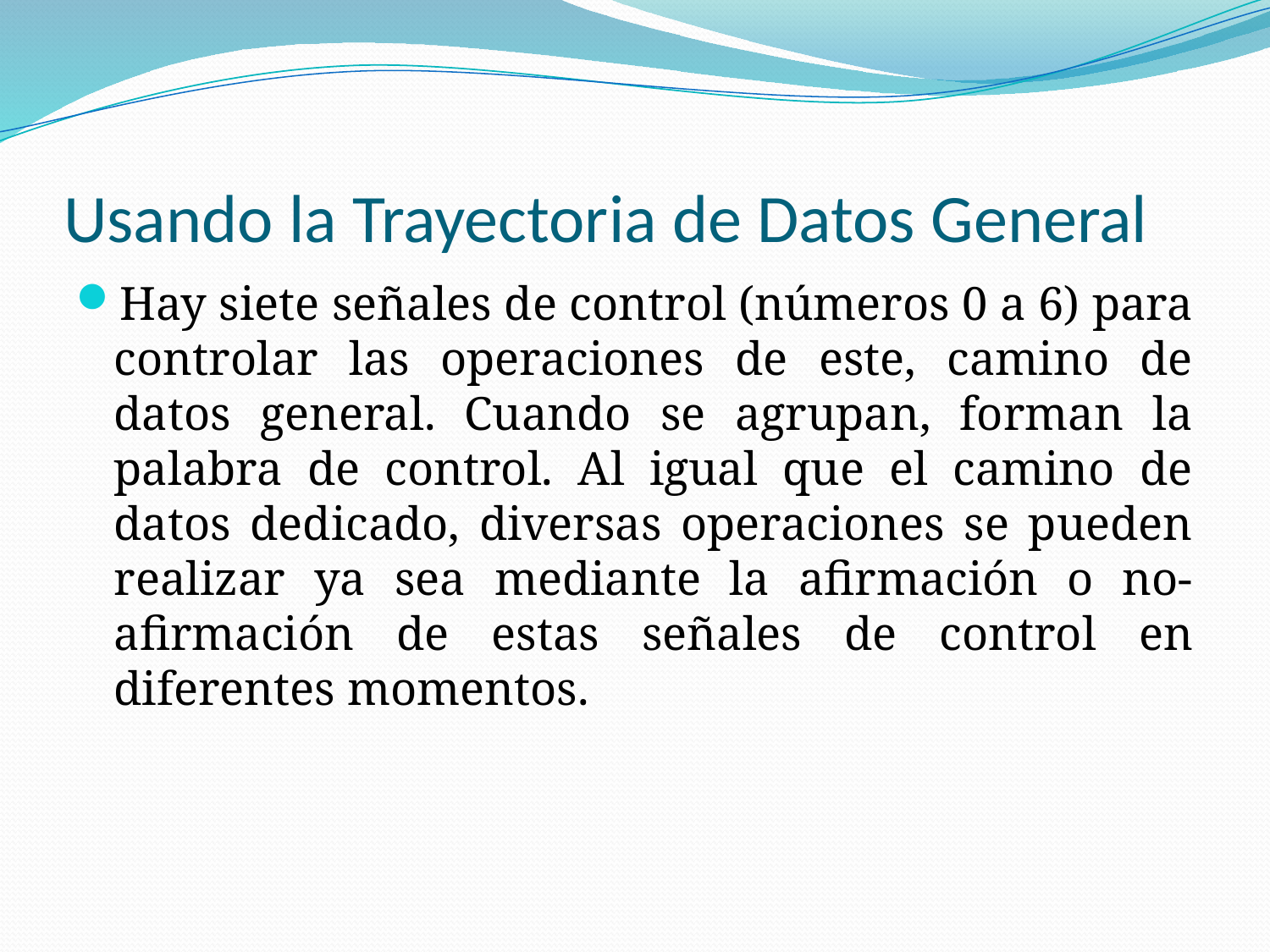

# Usando la Trayectoria de Datos General
Hay siete señales de control (números 0 a 6) para controlar las operaciones de este, camino de datos general. Cuando se agrupan, forman la palabra de control. Al igual que el camino de datos dedicado, diversas operaciones se pueden realizar ya sea mediante la afirmación o no-afirmación de estas señales de control en diferentes momentos.